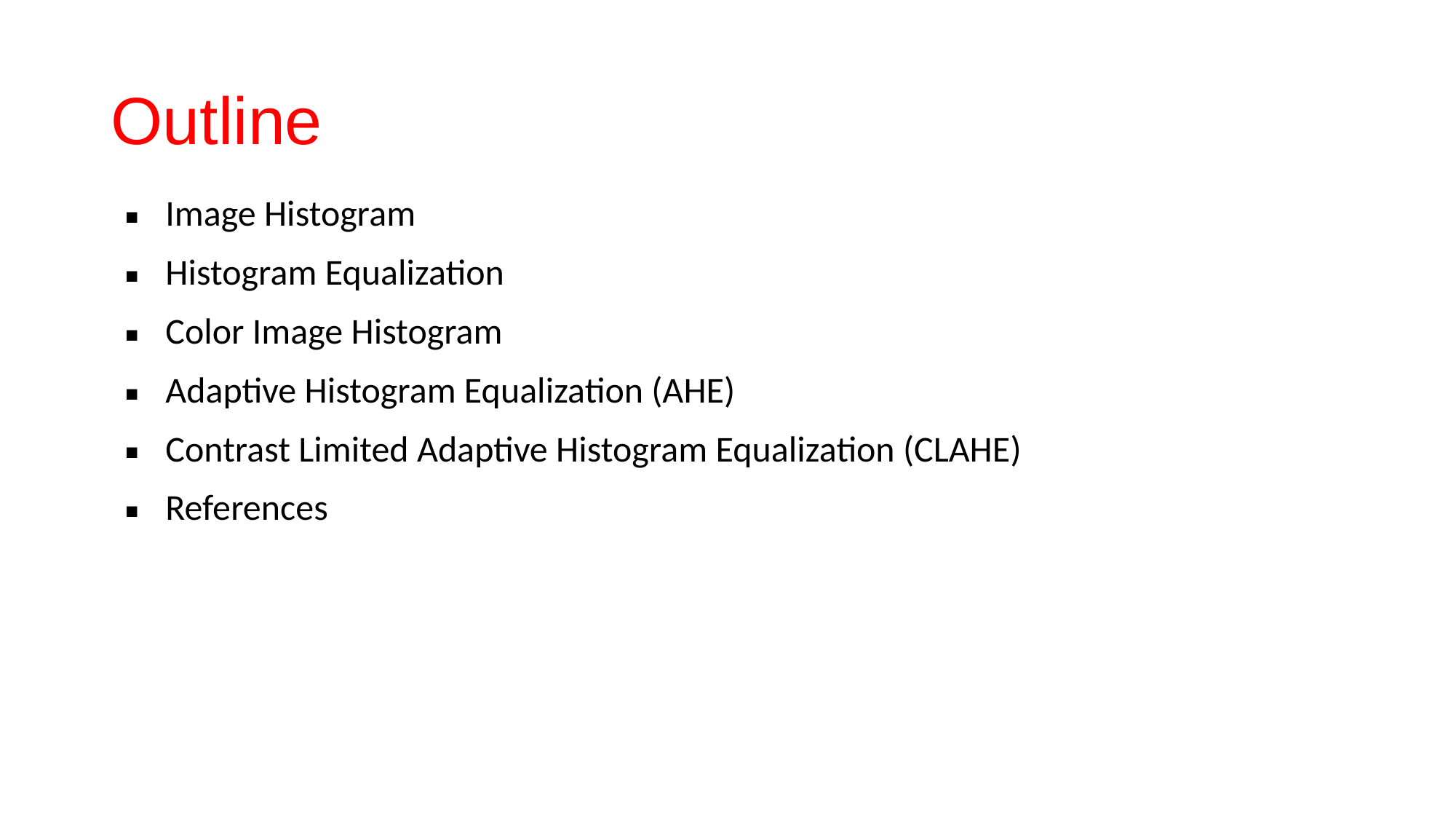

# Outline
Image Histogram
Histogram Equalization
Color Image Histogram
Adaptive Histogram Equalization (AHE)
Contrast Limited Adaptive Histogram Equalization (CLAHE)
References